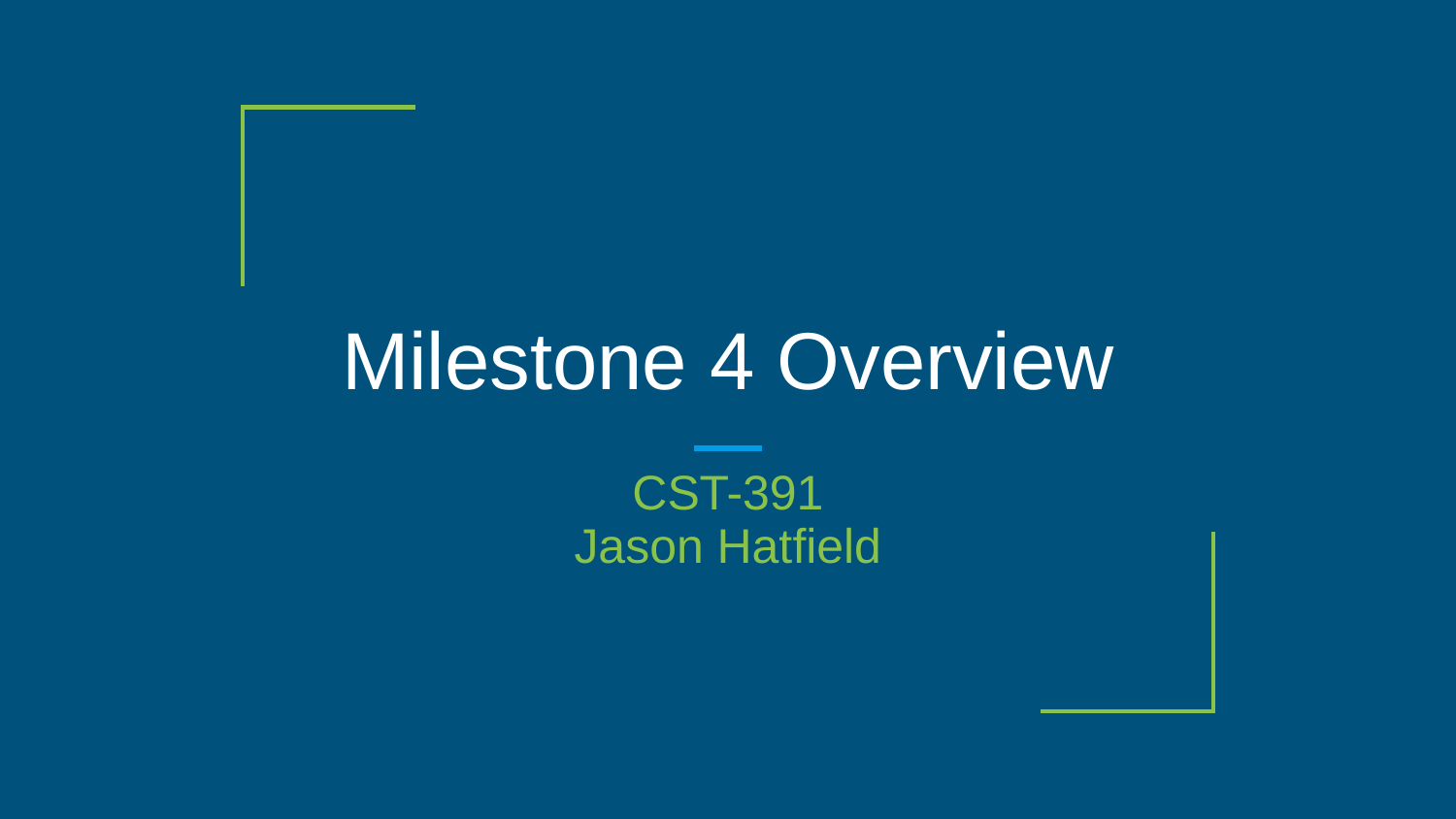

# Milestone 4 Overview
CST-391
Jason Hatfield